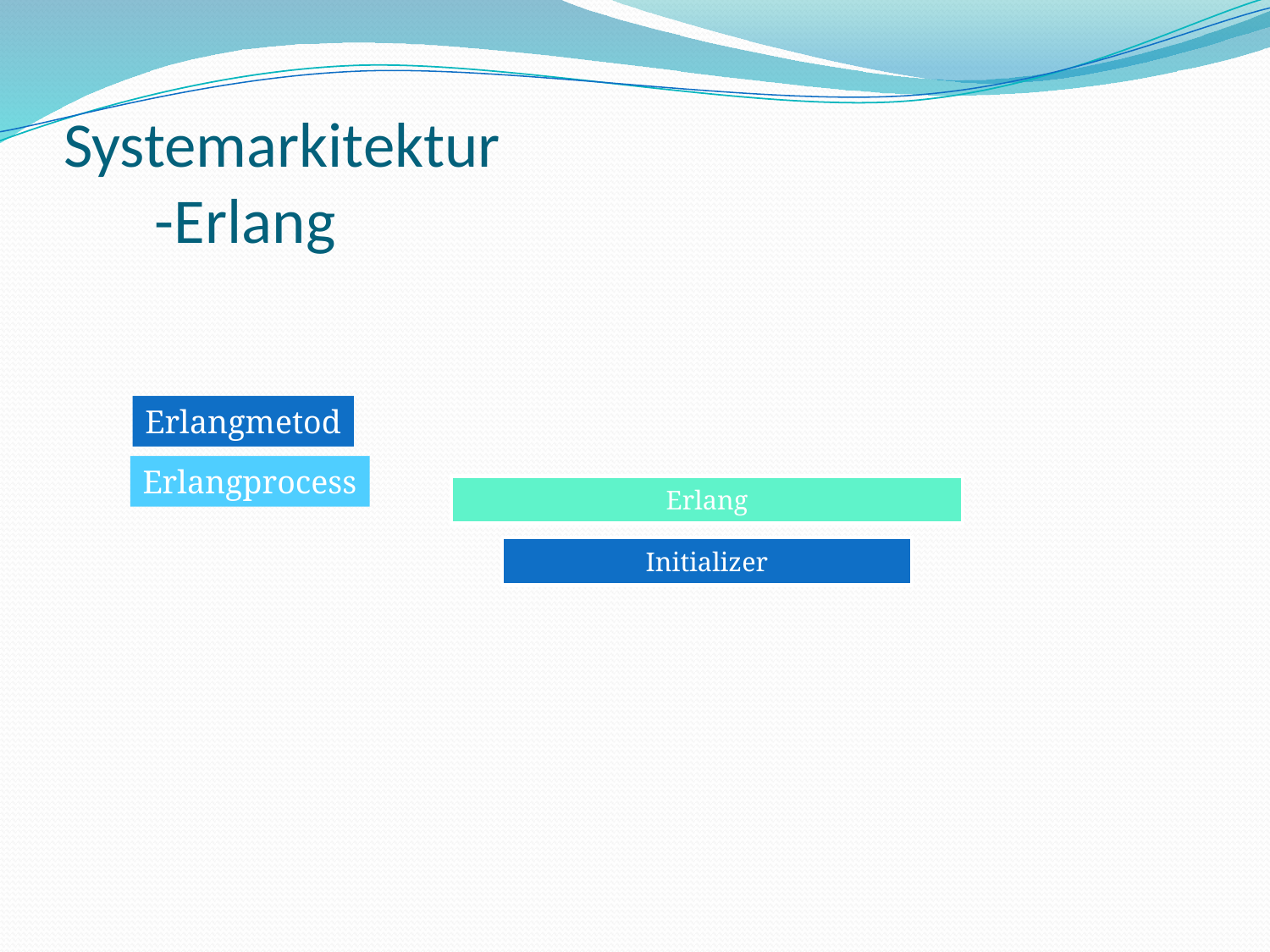

# Systemarkitektur -Erlang
Erlangmetod
Erlangprocess
Erlang
Initializer